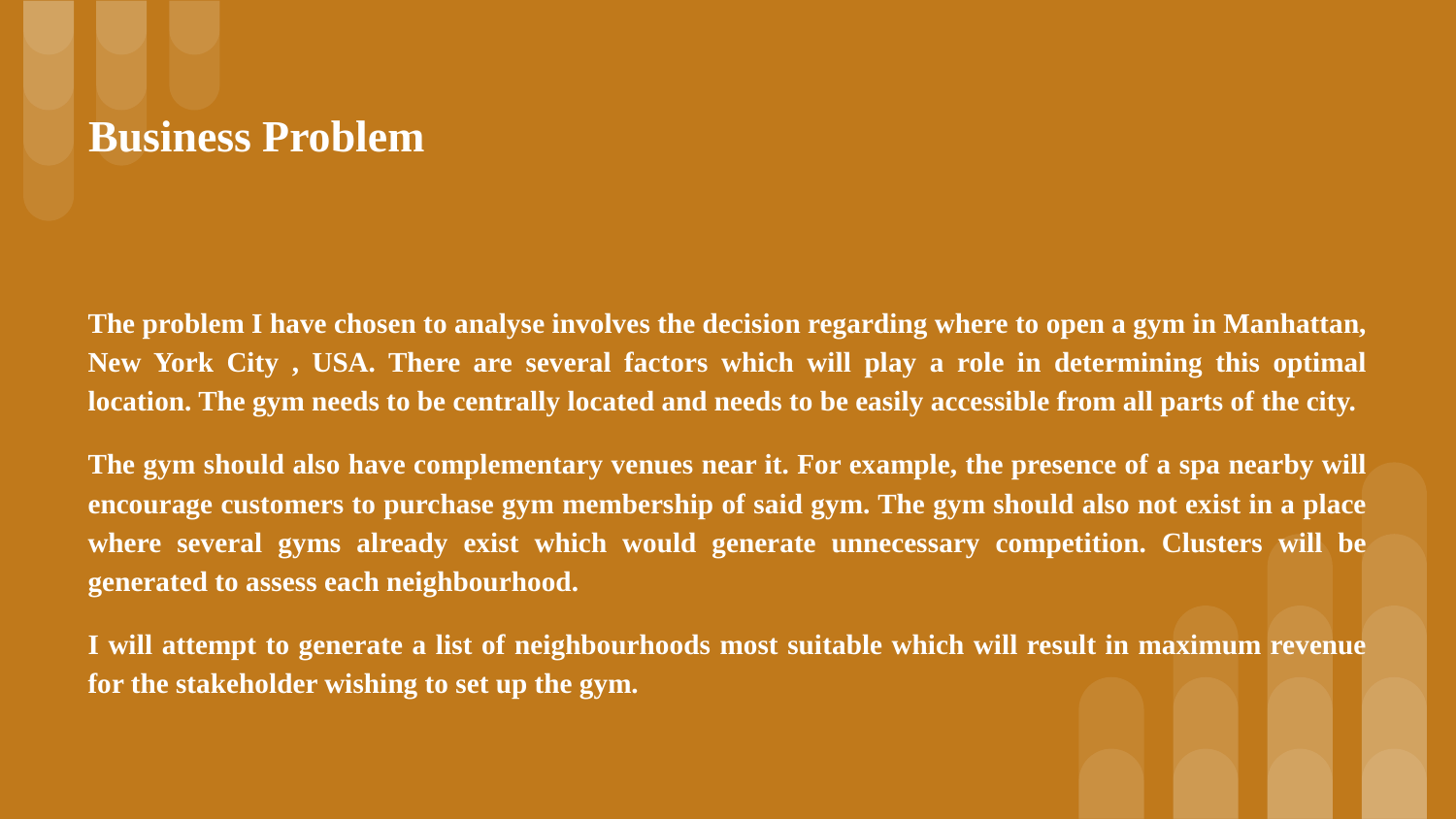

Business Problem
# The problem I have chosen to analyse involves the decision regarding where to open a gym in Manhattan, New York City , USA. There are several factors which will play a role in determining this optimal location. The gym needs to be centrally located and needs to be easily accessible from all parts of the city.
The gym should also have complementary venues near it. For example, the presence of a spa nearby will encourage customers to purchase gym membership of said gym. The gym should also not exist in a place where several gyms already exist which would generate unnecessary competition. Clusters will be generated to assess each neighbourhood.
I will attempt to generate a list of neighbourhoods most suitable which will result in maximum revenue for the stakeholder wishing to set up the gym.